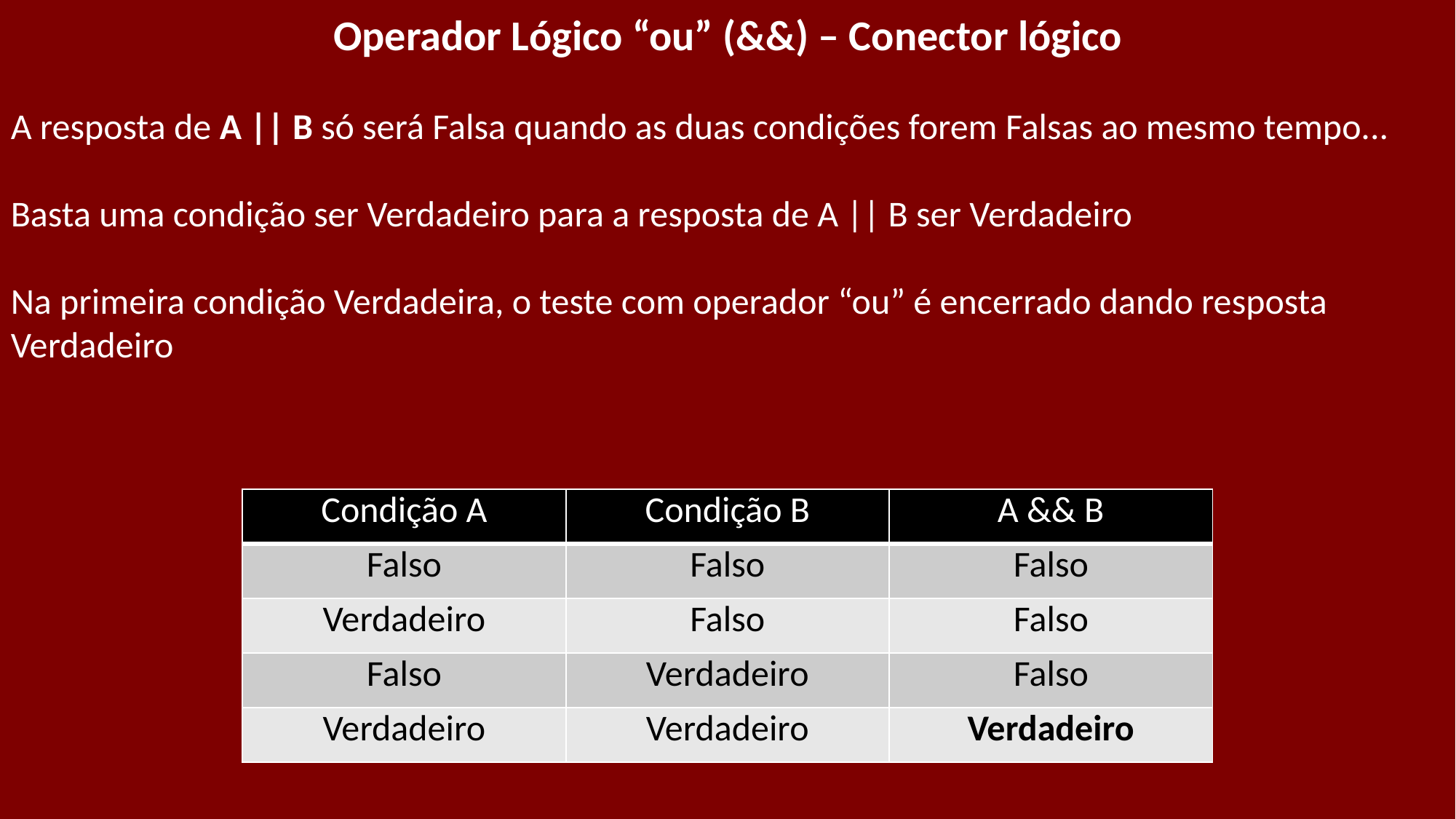

Operador Lógico “ou” (&&) – Conector lógico

A resposta de A || B só será Falsa quando as duas condições forem Falsas ao mesmo tempo...

Basta uma condição ser Verdadeiro para a resposta de A || B ser Verdadeiro

Na primeira condição Verdadeira, o teste com operador “ou” é encerrado dando resposta Verdadeiro

| Condição A | Condição B | A && B |
| --- | --- | --- |
| Falso | Falso | Falso |
| Verdadeiro | Falso | Falso |
| Falso | Verdadeiro | Falso |
| Verdadeiro | Verdadeiro | Verdadeiro |